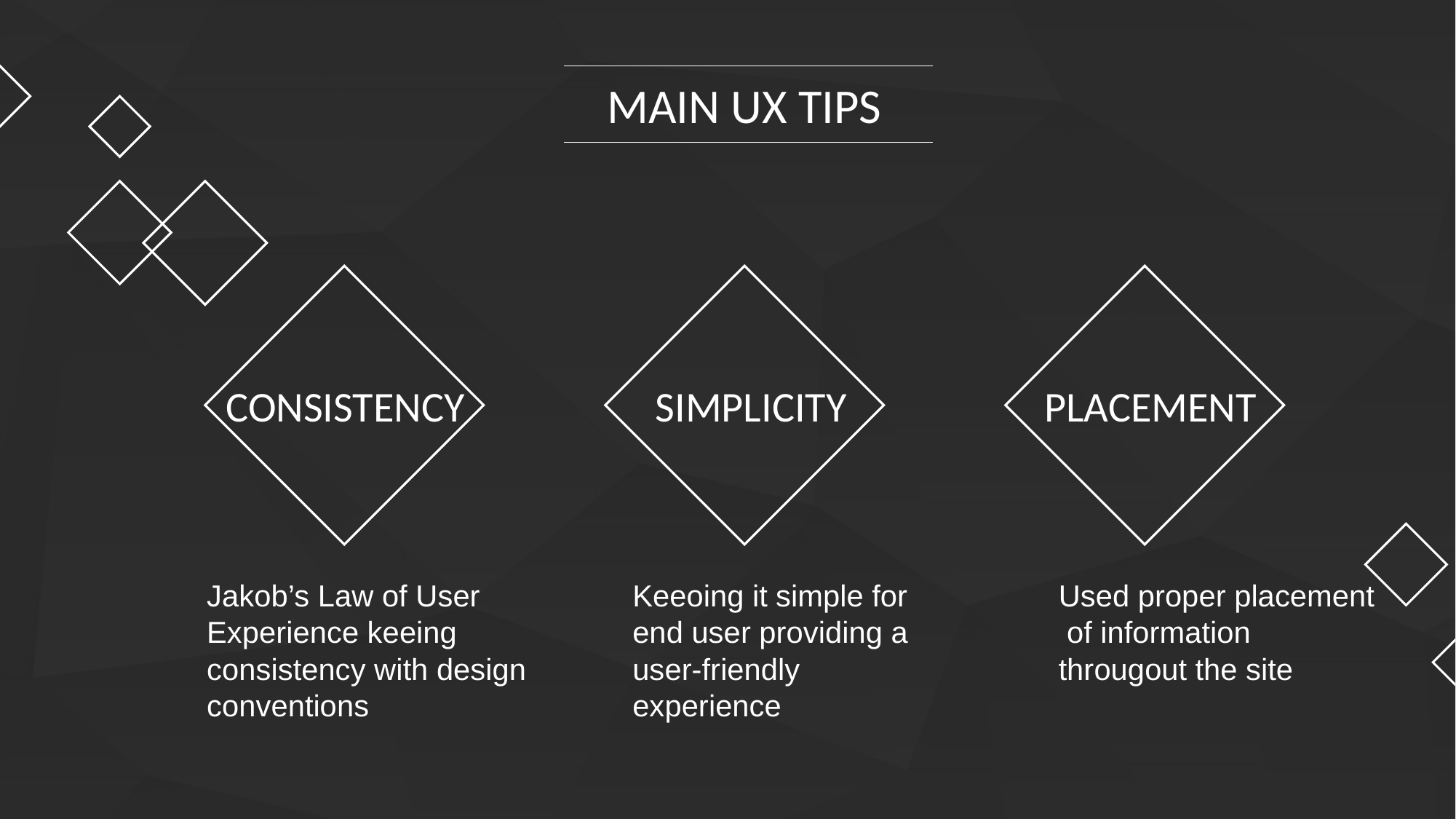

MAIN UX TIPS

CONSISTENCY
SIMPLICITY
PLACEMENT

Jakob’s Law of User Experience keeing consistency with design conventions
Keeoing it simple for end user providing a user-friendly experience
Used proper placement  of information througout the site